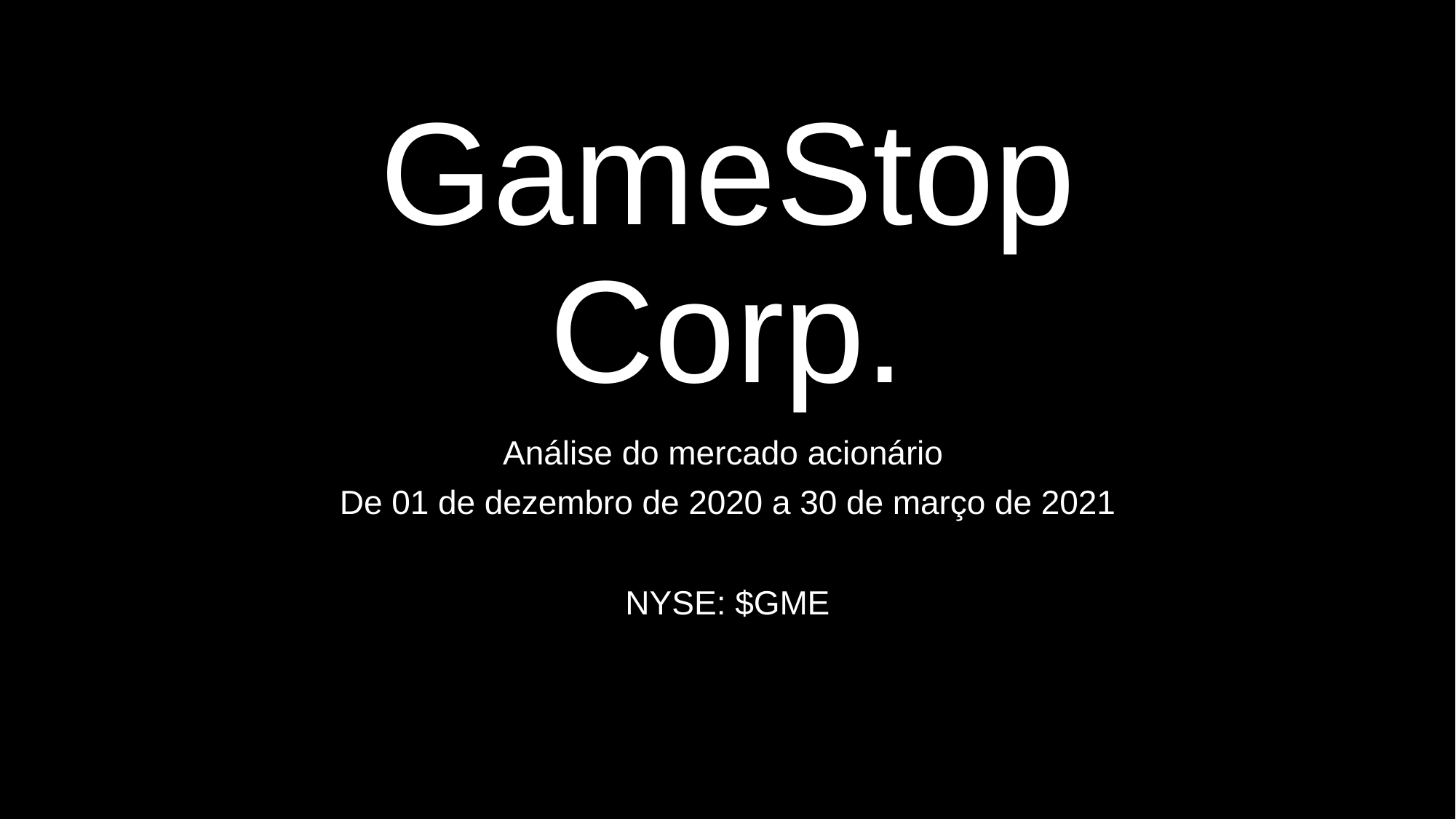

# GameStop Corp.
Análise do mercado acionário
De 01 de dezembro de 2020 a 30 de março de 2021

NYSE: $GME